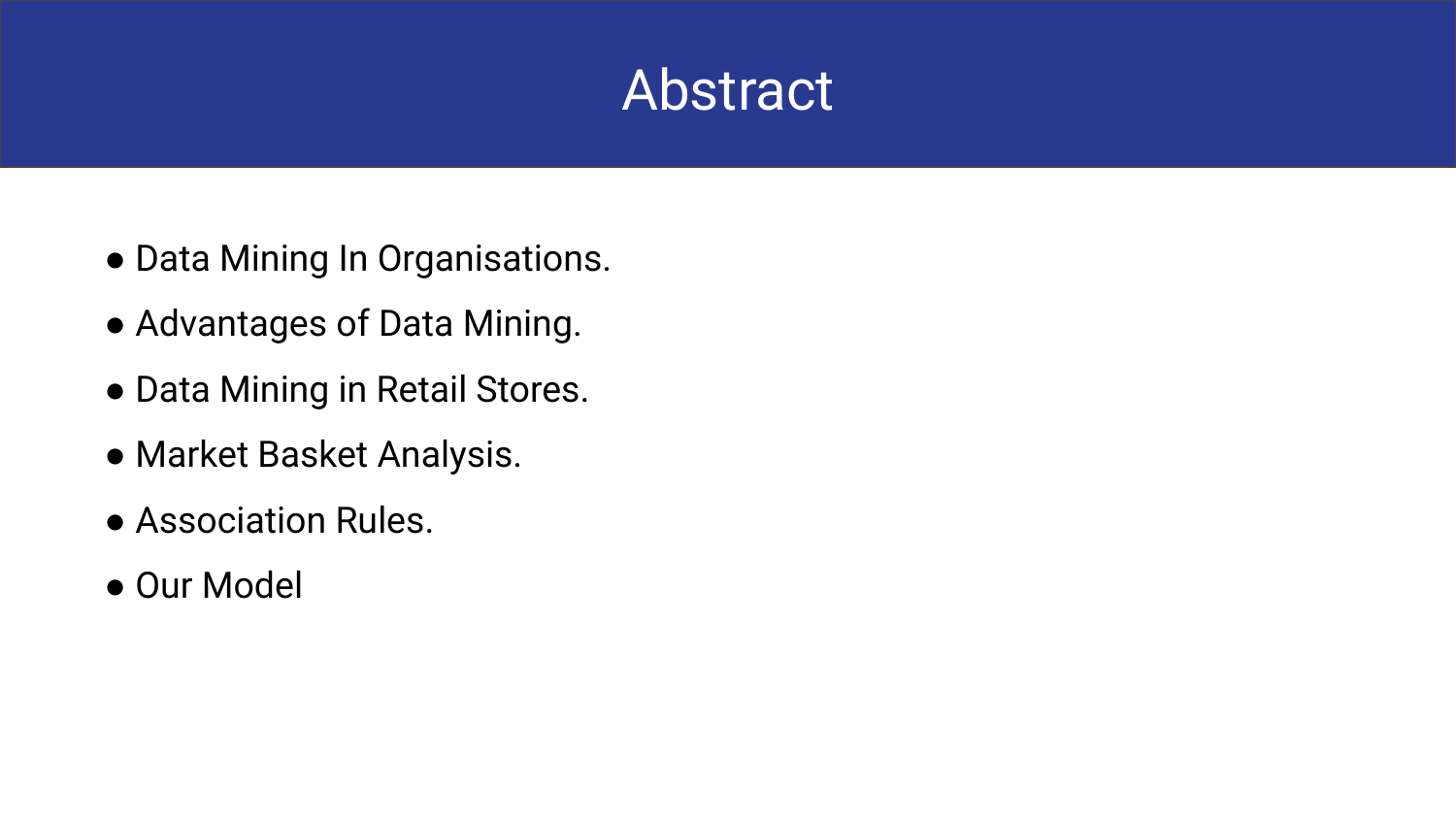

Abstract
● Data Mining In Organisations.
● Advantages of Data Mining.
● Data Mining in Retail Stores.
● Market Basket Analysis.
● Association Rules.
● Our Model
Context